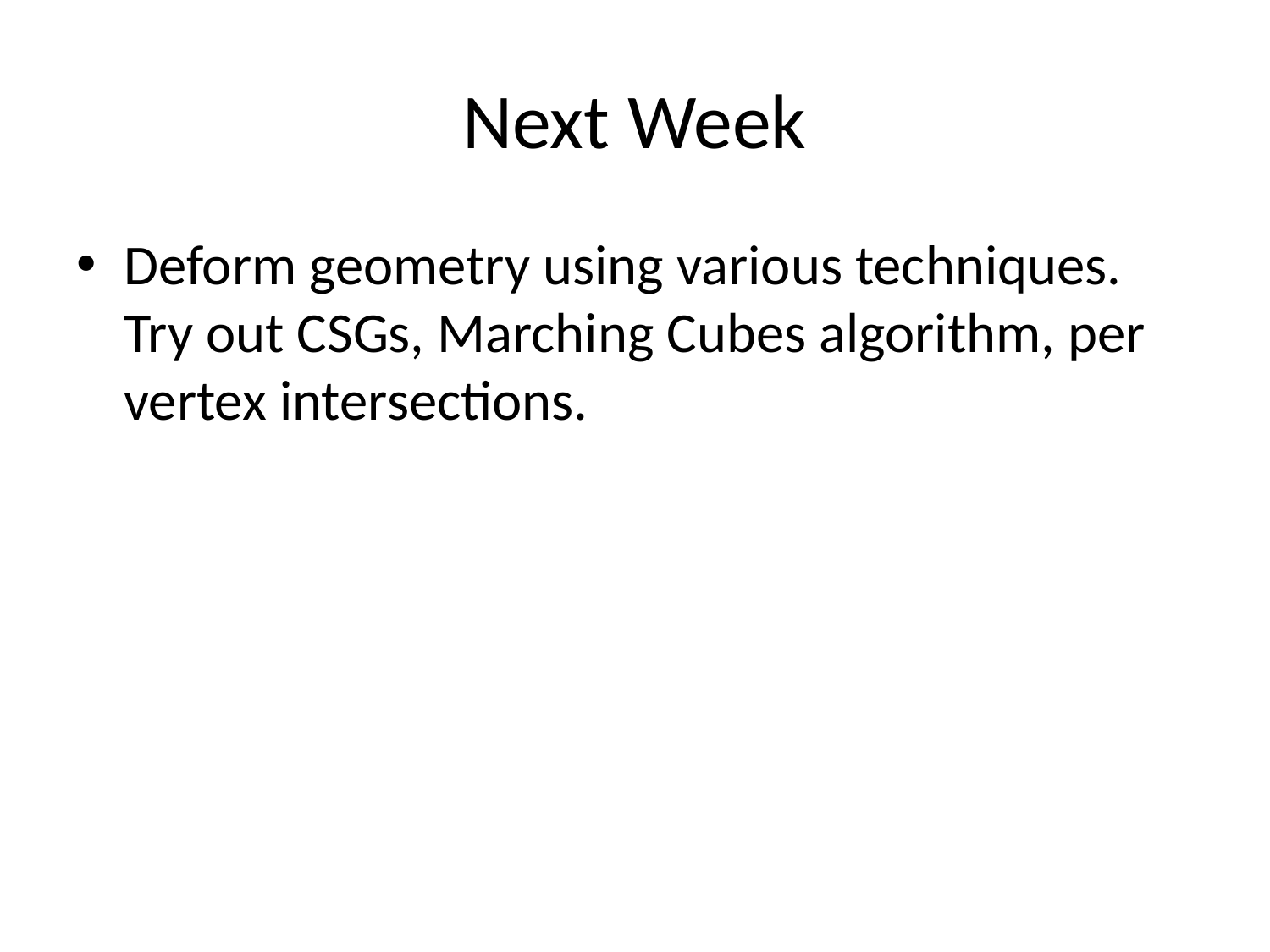

# Next Week
Deform geometry using various techniques. Try out CSGs, Marching Cubes algorithm, per vertex intersections.